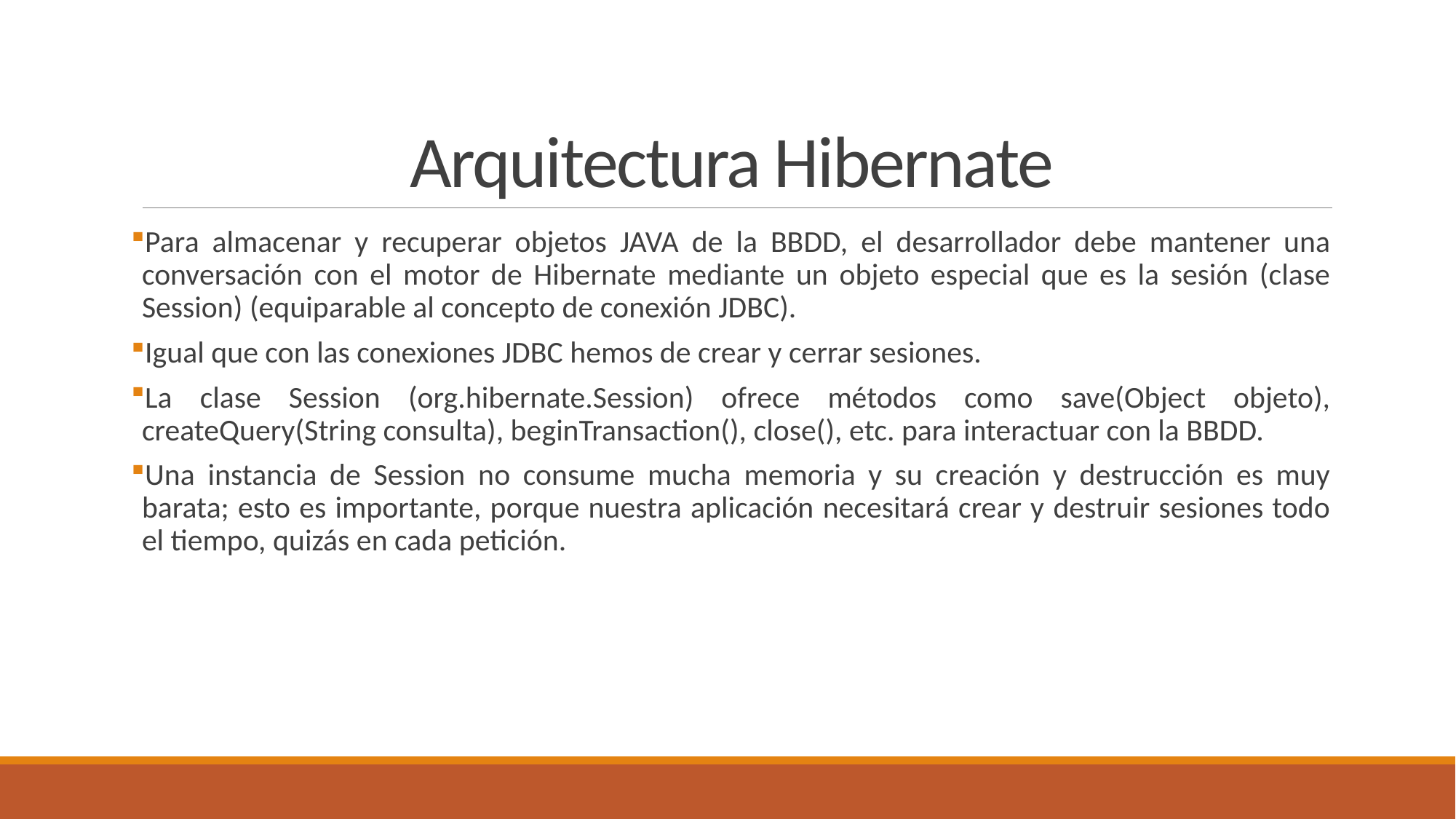

# Arquitectura Hibernate
Para almacenar y recuperar objetos JAVA de la BBDD, el desarrollador debe mantener una conversación con el motor de Hibernate mediante un objeto especial que es la sesión (clase Session) (equiparable al concepto de conexión JDBC).
Igual que con las conexiones JDBC hemos de crear y cerrar sesiones.
La clase Session (org.hibernate.Session) ofrece métodos como save(Object objeto), createQuery(String consulta), beginTransaction(), close(), etc. para interactuar con la BBDD.
Una instancia de Session no consume mucha memoria y su creación y destrucción es muy barata; esto es importante, porque nuestra aplicación necesitará crear y destruir sesiones todo el tiempo, quizás en cada petición.